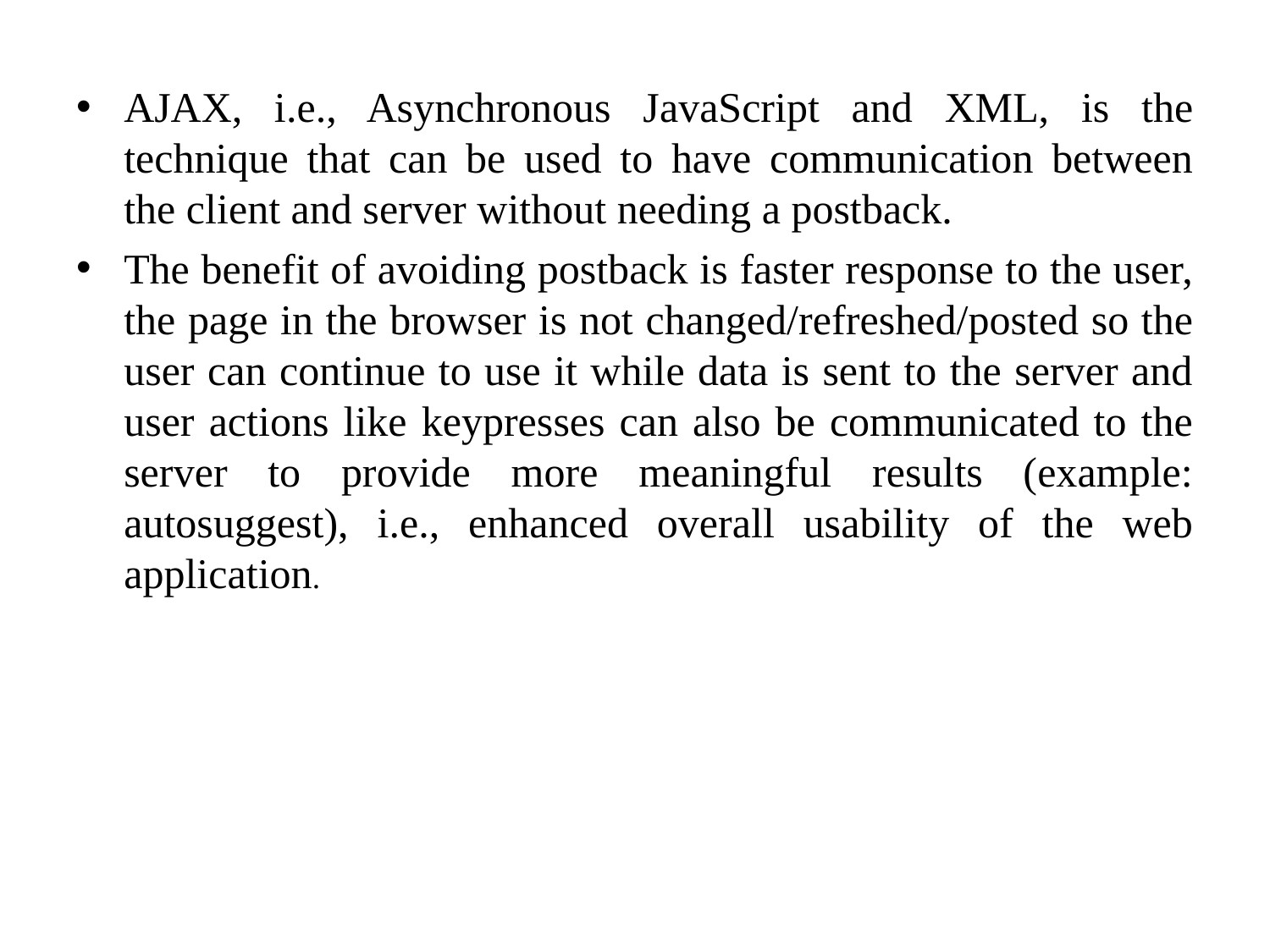

AJAX, i.e., Asynchronous JavaScript and XML, is the technique that can be used to have communication between the client and server without needing a postback.
The benefit of avoiding postback is faster response to the user, the page in the browser is not changed/refreshed/posted so the user can continue to use it while data is sent to the server and user actions like keypresses can also be communicated to the server to provide more meaningful results (example: autosuggest), i.e., enhanced overall usability of the web application.